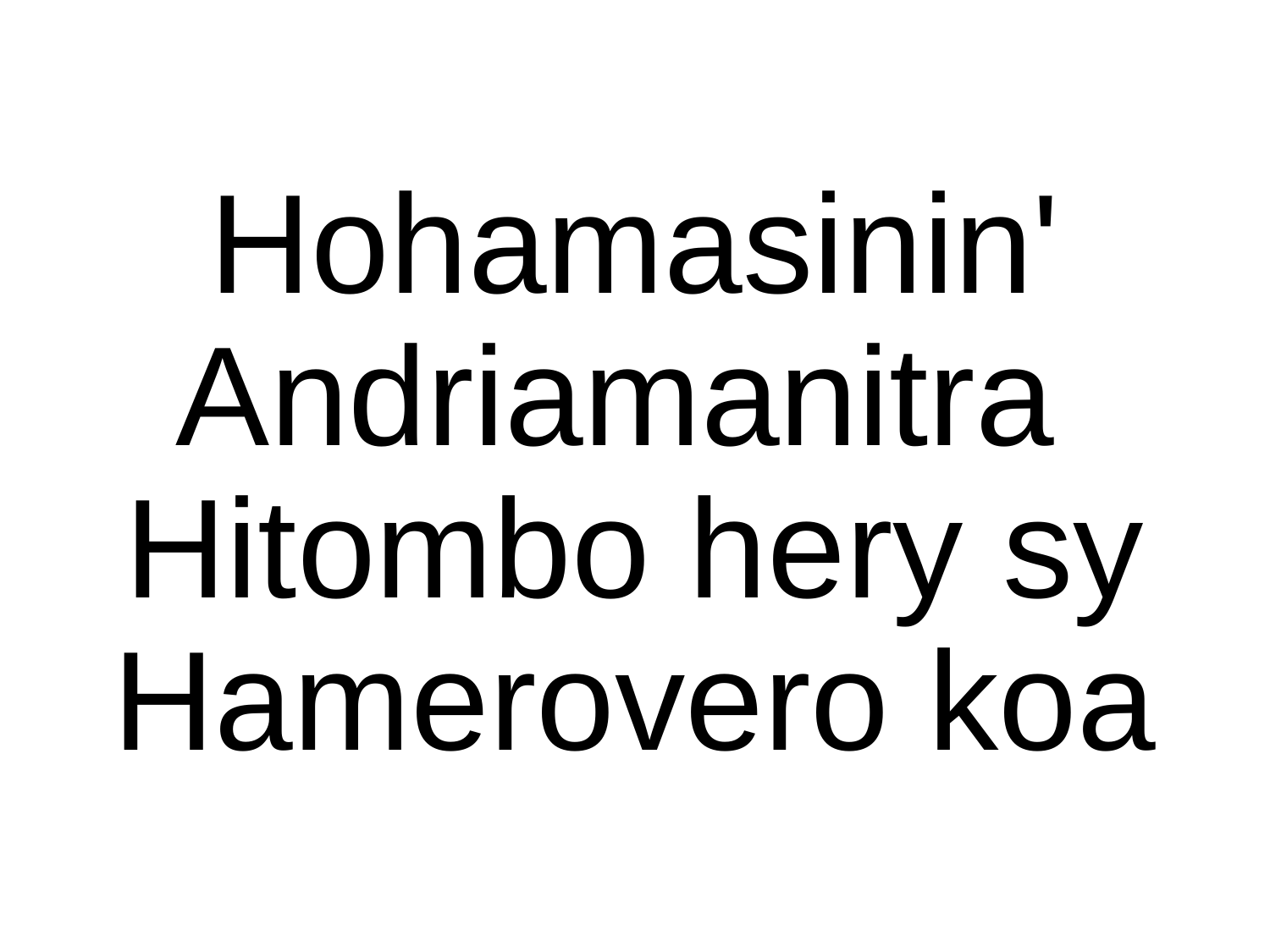

Hohamasinin' Andriamanitra
Hitombo hery sy
Hamerovero koa